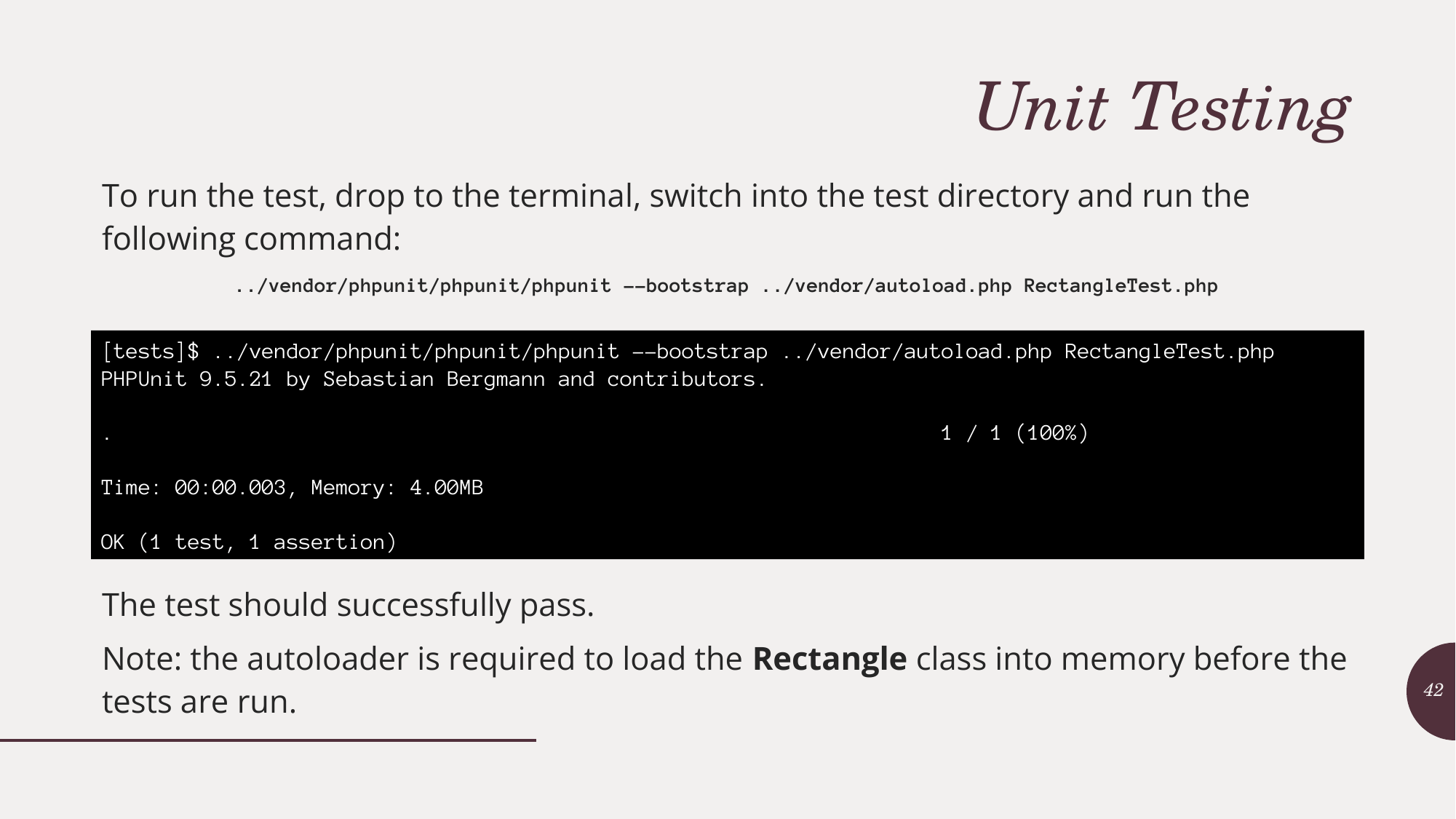

# Unit Testing
To run the test, drop to the terminal, switch into the test directory and run the following command:
../vendor/phpunit/phpunit/phpunit --bootstrap ../vendor/autoload.php RectangleTest.php

The test should successfully pass.
Note: the autoloader is required to load the Rectangle class into memory before the tests are run.
[tests]$ ../vendor/phpunit/phpunit/phpunit --bootstrap ../vendor/autoload.php RectangleTest.php
PHPUnit 9.5.21 by Sebastian Bergmann and contributors.

.                                                                   1 / 1 (100%)

Time: 00:00.003, Memory: 4.00MB

OK (1 test, 1 assertion)
42